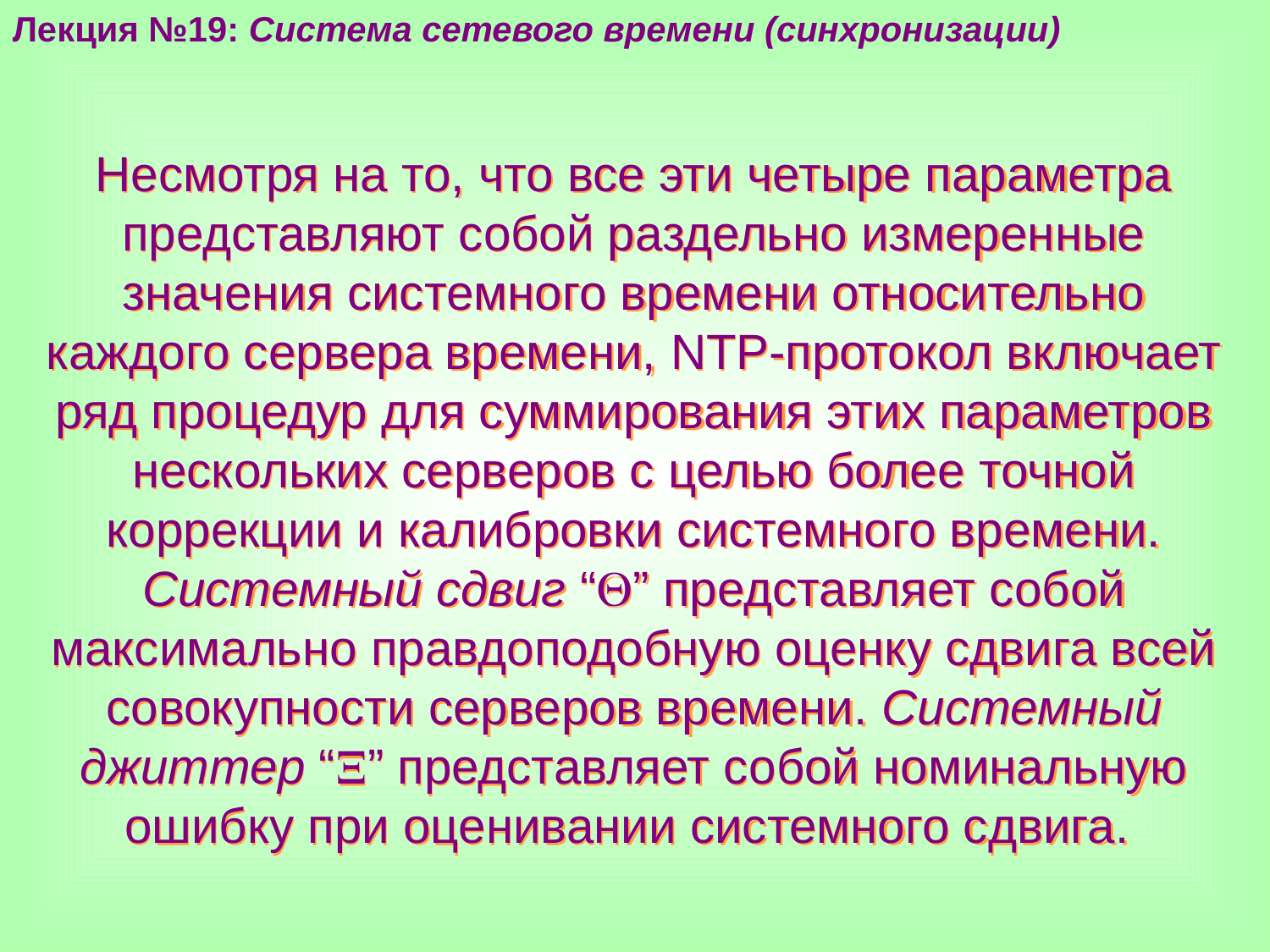

Лекция №19: Система сетевого времени (синхронизации)
Несмотря на то, что все эти четыре параметра представляют собой раздельно измеренные значения системного времени относительно каждого сервера времени, NTP-протокол включает ряд процедур для суммирования этих параметров нескольких серверов с целью более точной коррекции и калибровки системного времени. Системный сдвиг “Θ” представляет собой максимально правдоподобную оценку сдвига всей совокупности серверов времени. Системный джиттер “Ξ” представляет собой номинальную ошибку при оценивании системного сдвига.